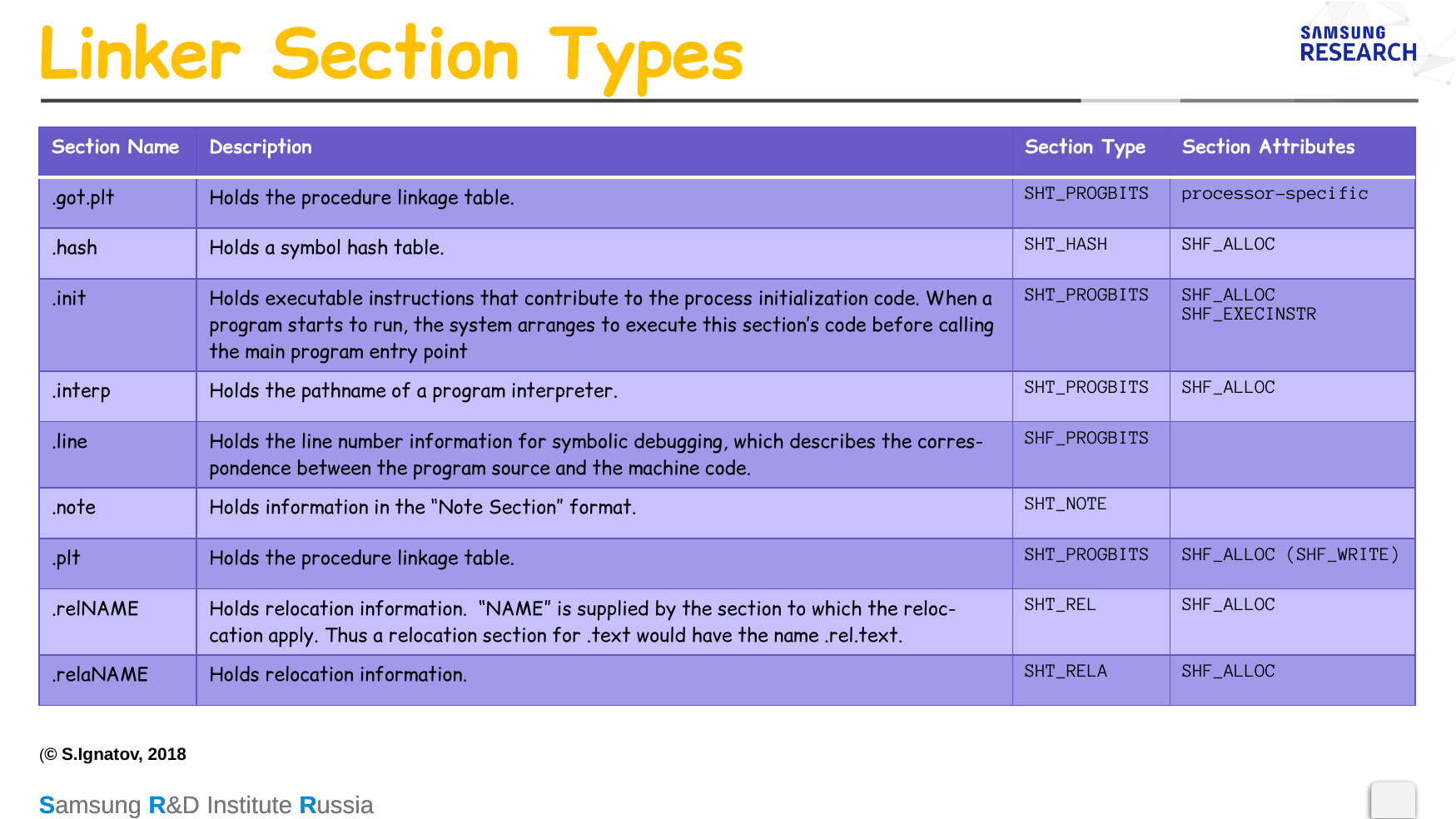

# Linker Section Types
| Section Name | Description | Section Type | Section Attributes |
| --- | --- | --- | --- |
| .got.plt | Holds the procedure linkage table. | SHT\_PROGBITS | processor-specific |
| .hash | Holds a symbol hash table. | SHT\_HASH | SHF\_ALLOC |
| .init | Holds executable instructions that contribute to the process initialization code. When a program starts to run, the system arranges to execute this section’s code before calling the main program entry point | SHT\_PROGBITS | SHF\_ALLOC SHF\_EXECINSTR |
| .interp | Holds the pathname of a program interpreter. | SHT\_PROGBITS | SHF\_ALLOC |
| .line | Holds the line number information for symbolic debugging, which describes the corres- pondence between the program source and the machine code. | SHF\_PROGBITS |  |
| .note | Holds information in the “Note Section” format. | SHT\_NOTE |  |
| .plt | Holds the procedure linkage table. | SHT\_PROGBITS | SHF\_ALLOC (SHF\_WRITE) |
| .relNAME | Holds relocation information. “NAME” is supplied by the section to which the reloc- cation apply. Thus a relocation section for .text would have the name .rel.text. | SHT\_REL | SHF\_ALLOC |
| .relaNAME | Holds relocation information. | SHT\_RELA | SHF\_ALLOC |
(© S.Ignatov, 2018